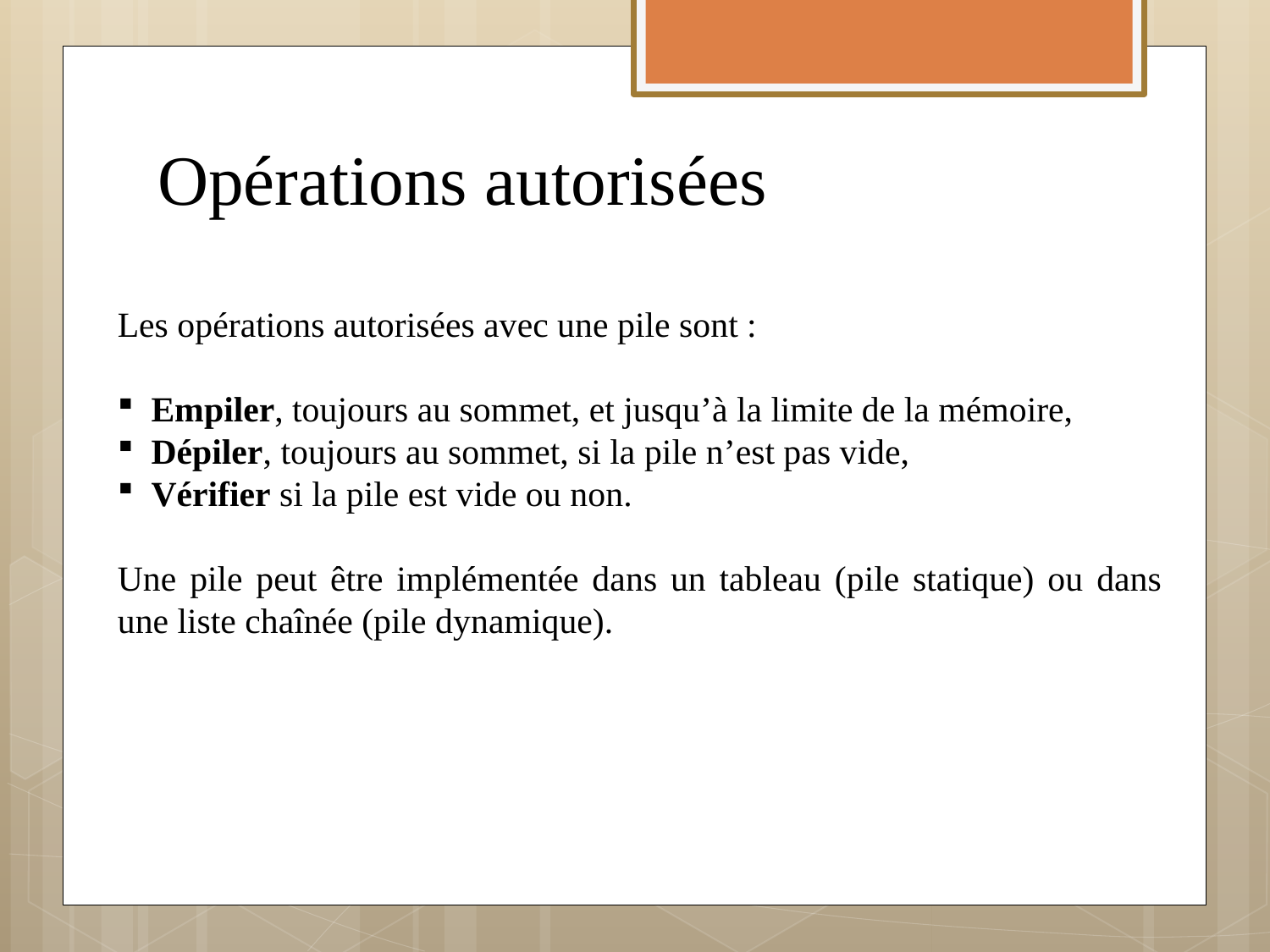

# Opérations autorisées
Les opérations autorisées avec une pile sont :

 Empiler, toujours au sommet, et jusqu’à la limite de la mémoire,
 Dépiler, toujours au sommet, si la pile n’est pas vide,
 Vérifier si la pile est vide ou non.

Une pile peut être implémentée dans un tableau (pile statique) ou dans une liste chaînée (pile dynamique).